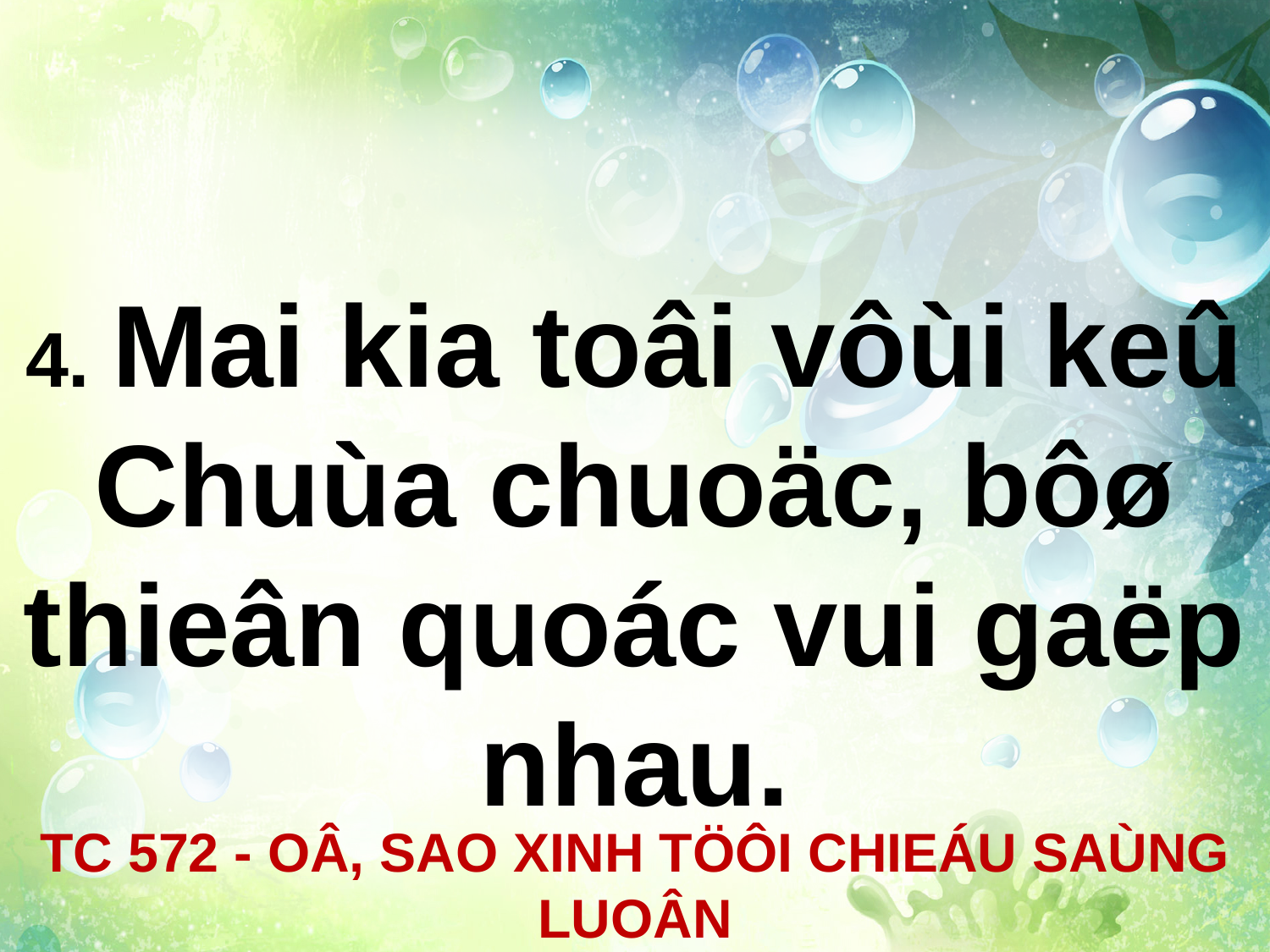

4. Mai kia toâi vôùi keû Chuùa chuoäc, bôø thieân quoác vui gaëp nhau.
TC 572 - OÂ, SAO XINH TÖÔI CHIEÁU SAÙNG LUOÂN